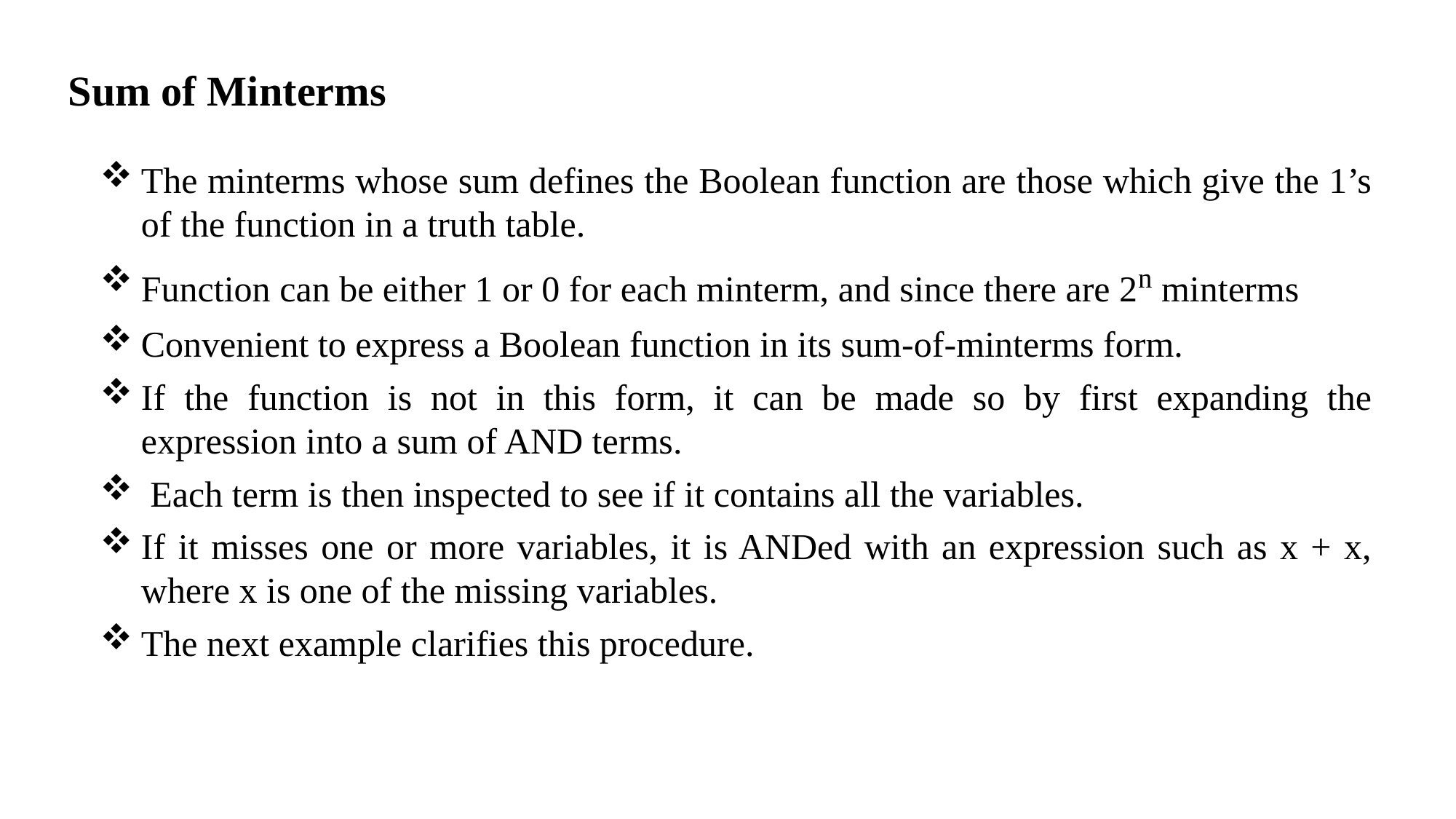

Sum of Minterms
The minterms whose sum defines the Boolean function are those which give the 1’s of the function in a truth table.
Function can be either 1 or 0 for each minterm, and since there are 2n minterms
Convenient to express a Boolean function in its sum‐of‐minterms form.
If the function is not in this form, it can be made so by first expanding the expression into a sum of AND terms.
 Each term is then inspected to see if it contains all the variables.
If it misses one or more variables, it is ANDed with an expression such as x + x, where x is one of the missing variables.
The next example clarifies this procedure.